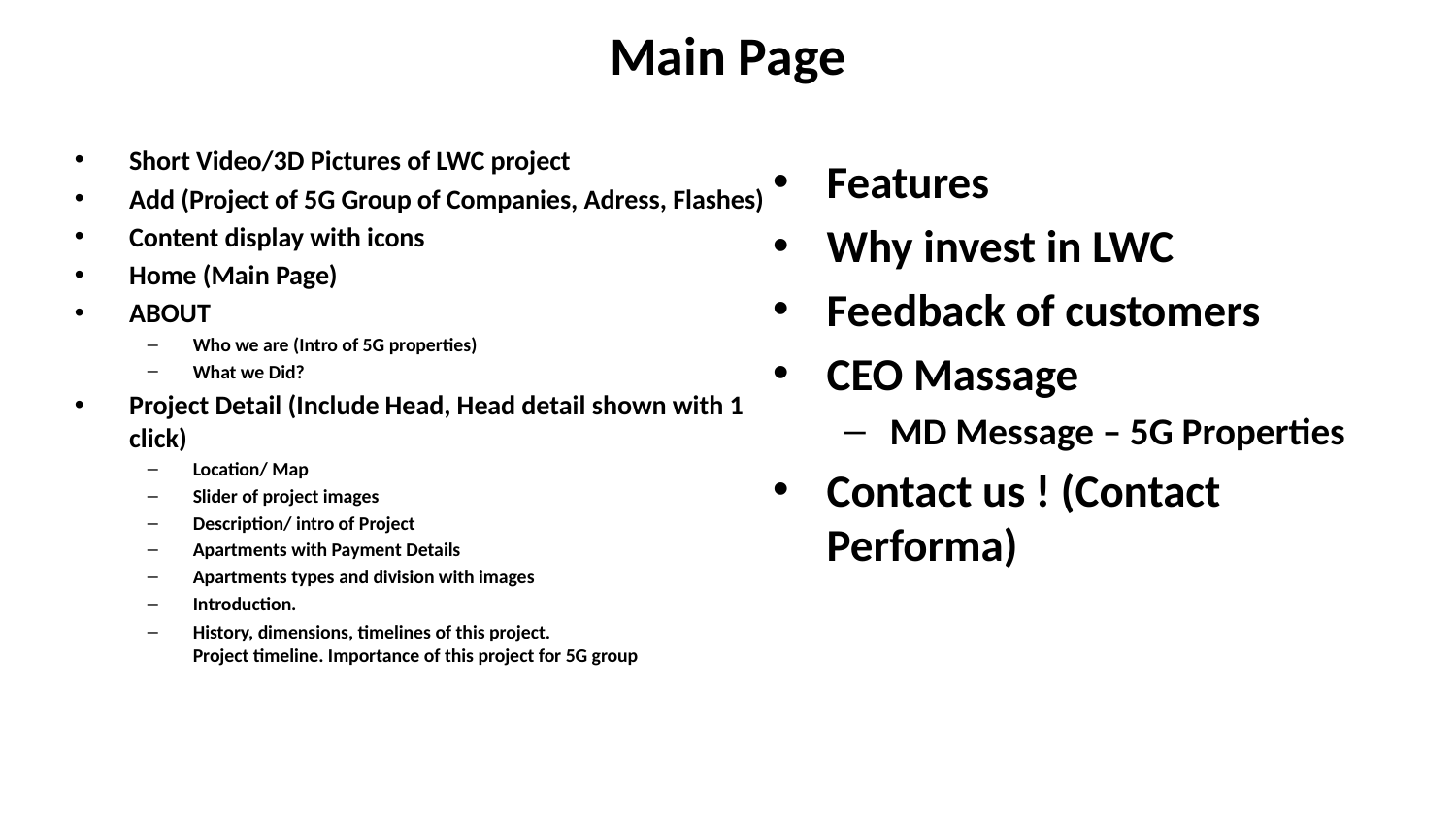

# Main Page
Short Video/3D Pictures of LWC project
Add (Project of 5G Group of Companies, Adress, Flashes)
Content display with icons
Home (Main Page)
ABOUT
Who we are (Intro of 5G properties)
What we Did?
Project Detail (Include Head, Head detail shown with 1 click)
Location/ Map
Slider of project images
Description/ intro of Project
Apartments with Payment Details
Apartments types and division with images
Introduction.
History, dimensions, timelines of this project.
Project timeline. Importance of this project for 5G group

Features
Why invest in LWC
Feedback of customers
CEO Massage
MD Message – 5G Properties
Contact us ! (Contact Performa)